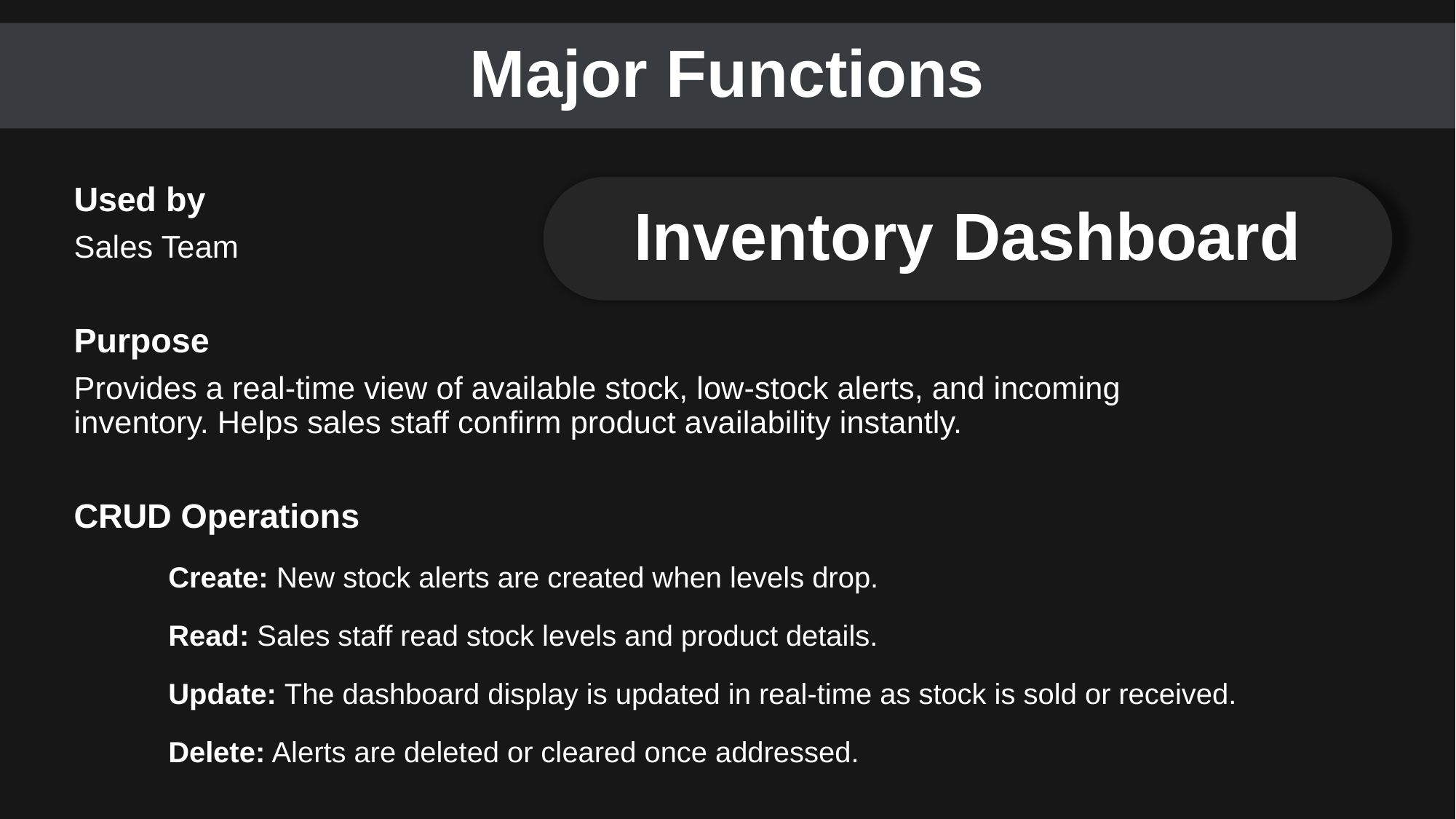

# Major Functions
Used by
Sales Team

Purpose
Provides a real-time view of available stock, low-stock alerts, and incoming inventory. Helps sales staff confirm product availability instantly.

CRUD Operations
Create: New stock alerts are created when levels drop.
Read: Sales staff read stock levels and product details.
Update: The dashboard display is updated in real-time as stock is sold or received.
Delete: Alerts are deleted or cleared once addressed.

Inventory Dashboard